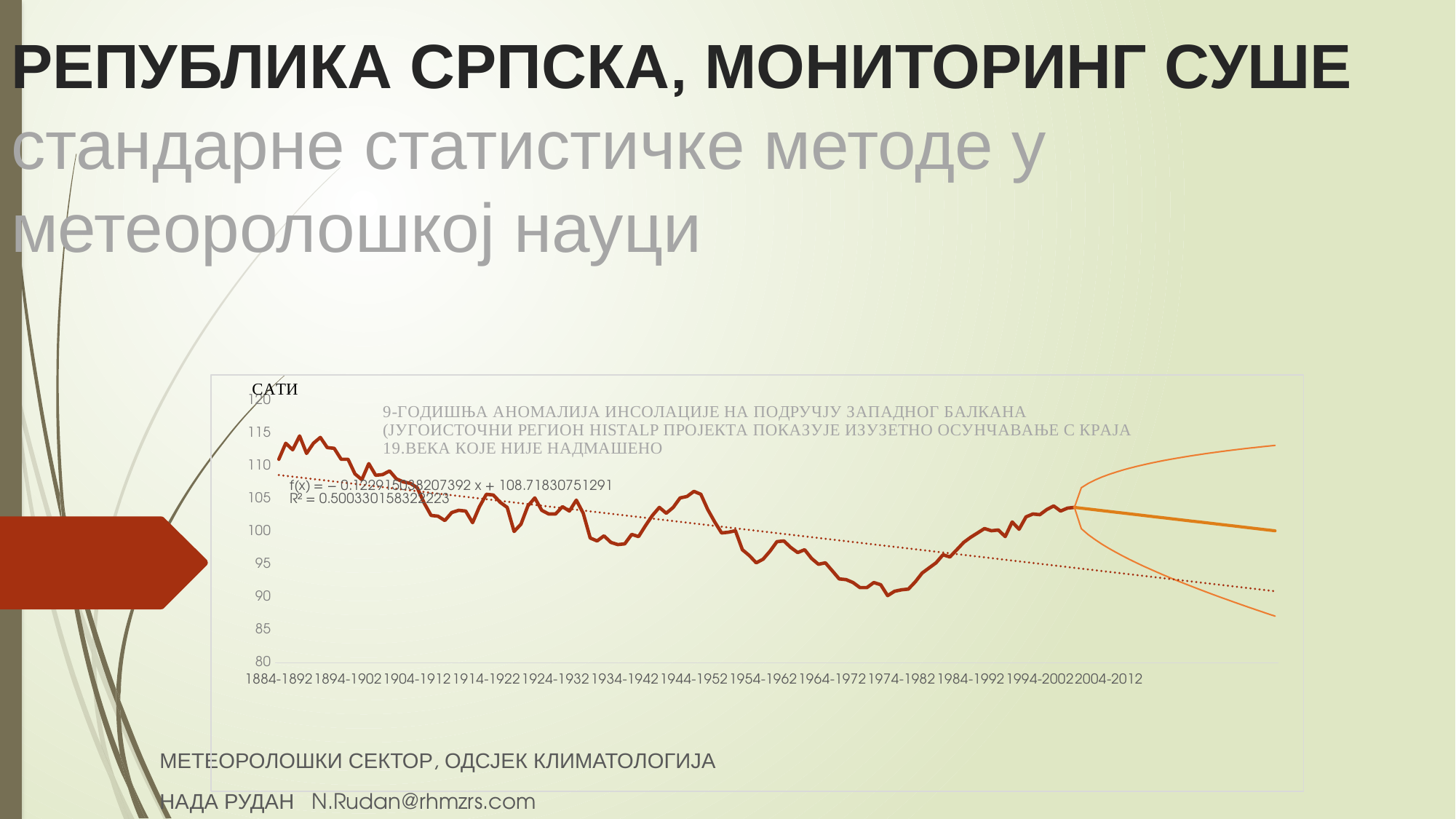

# РЕПУБЛИКА СРПСКА, МОНИТОРИНГ СУШЕ стандарне статистичке методе у метеоролошкој науци

### Chart

| Category |  |  |  |  |
|---|---|---|---|---|
| 1884-1892 | 111.0 | None | None | None |
| 1885-1893 | 113.44444444444444 | None | None | None |
| 1886-1894 | 112.44444444444444 | None | None | None |
| 1887-1895 | 114.55555555555556 | None | None | None |
| 1888-1896 | 111.88888888888889 | None | None | None |
| 1889-1897 | 113.44444444444444 | None | None | None |
| 1890-1898 | 114.33333333333333 | None | None | None |
| 1891-1899 | 112.77777777777777 | None | None | None |
| 1892-1900 | 112.66666666666667 | None | None | None |
| 1893-1901 | 111.0 | None | None | None |
| 1894-1902 | 111.0 | None | None | None |
| 1895-1903 | 108.77777777777777 | None | None | None |
| 1896-1904 | 107.88888888888889 | None | None | None |
| 1897-1905 | 110.33333333333333 | None | None | None |
| 1898-1906 | 108.55555555555556 | None | None | None |
| 1899-1907 | 108.66666666666667 | None | None | None |
| 1900-1908 | 109.22222222222223 | None | None | None |
| 1901-1909 | 108.0 | None | None | None |
| 1902-1910 | 107.55555555555556 | None | None | None |
| 1903-1911 | 107.33333333333333 | None | None | None |
| 1904-1912 | 106.66666666666667 | None | None | None |
| 1905-1913 | 104.33333333333333 | None | None | None |
| 1906-1914 | 102.44444444444444 | None | None | None |
| 1907-1915 | 102.33333333333333 | None | None | None |
| 1908-1916 | 101.66666666666667 | None | None | None |
| 1909-1917 | 102.88888888888889 | None | None | None |
| 1910-1918 | 103.22222222222223 | None | None | None |
| 1911-1919 | 103.11111111111111 | None | None | None |
| 1912-1920 | 101.33333333333333 | None | None | None |
| 1913-1921 | 103.77777777777777 | None | None | None |
| 1914-1922 | 105.66666666666667 | None | None | None |
| 1915-1923 | 105.55555555555556 | None | None | None |
| 1916-1924 | 104.44444444444444 | None | None | None |
| 1917-1925 | 103.66666666666667 | None | None | None |
| 1918-1926 | 100.0 | None | None | None |
| 1919-1927 | 101.11111111111111 | None | None | None |
| 1920-1928 | 103.88888888888889 | None | None | None |
| 1921-1929 | 105.11111111111111 | None | None | None |
| 1922-1930 | 103.22222222222223 | None | None | None |
| 1923-1931 | 102.66666666666667 | None | None | None |
| 1924-1932 | 102.66666666666667 | None | None | None |
| 1925-1933 | 103.77777777777777 | None | None | None |
| 1926-1934 | 103.11111111111111 | None | None | None |
| 1927-1935 | 104.77777777777777 | None | None | None |
| 1928-1936 | 102.77777777777777 | None | None | None |
| 1929-1937 | 99.0 | None | None | None |
| 1930-1938 | 98.55555555555556 | None | None | None |
| 1931-1939 | 99.33333333333333 | None | None | None |
| 1932-1940 | 98.33333333333333 | None | None | None |
| 1933-1941 | 98.0 | None | None | None |
| 1934-1942 | 98.11111111111111 | None | None | None |
| 1935-1943 | 99.55555555555556 | None | None | None |
| 1936-1944 | 99.22222222222223 | None | None | None |
| 1937-1945 | 100.88888888888889 | None | None | None |
| 1938-1946 | 102.44444444444444 | None | None | None |
| 1939-1947 | 103.66666666666667 | None | None | None |
| 1940-1948 | 102.77777777777777 | None | None | None |
| 1941-1949 | 103.66666666666667 | None | None | None |
| 1942-1950 | 105.11111111111111 | None | None | None |
| 1943-1951 | 105.33333333333333 | None | None | None |
| 1944-1952 | 106.11111111111111 | None | None | None |
| 1945-1953 | 105.66666666666667 | None | None | None |
| 1946-1954 | 103.33333333333333 | None | None | None |
| 1947-1955 | 101.44444444444444 | None | None | None |
| 1948-1956 | 99.77777777777777 | None | None | None |
| 1949-1957 | 99.88888888888889 | None | None | None |
| 1950-1958 | 100.11111111111111 | None | None | None |
| 1951-1959 | 97.22222222222223 | None | None | None |
| 1952-1960 | 96.33333333333333 | None | None | None |
| 1953-1961 | 95.22222222222223 | None | None | None |
| 1954-1962 | 95.77777777777777 | None | None | None |
| 1955-1963 | 97.0 | None | None | None |
| 1956-1964 | 98.44444444444444 | None | None | None |
| 1957-1965 | 98.55555555555556 | None | None | None |
| 1958-1966 | 97.55555555555556 | None | None | None |
| 1959-1967 | 96.77777777777777 | None | None | None |
| 1960-1968 | 97.22222222222223 | None | None | None |
| 1961-1969 | 95.88888888888889 | None | None | None |
| 1962-1970 | 95.0 | None | None | None |
| 1963-1971 | 95.22222222222223 | None | None | None |
| 1964-1972 | 94.0 | None | None | None |
| 1965-1973 | 92.77777777777777 | None | None | None |
| 1966-1974 | 92.66666666666667 | None | None | None |
| 1967-1975 | 92.22222222222223 | None | None | None |
| 1968-1976 | 91.44444444444444 | None | None | None |
| 1969-1977 | 91.44444444444444 | None | None | None |
| 1970-1978 | 92.22222222222223 | None | None | None |
| 1971-1979 | 91.88888888888889 | None | None | None |
| 1972-1980 | 90.22222222222223 | None | None | None |
| 1973-1981 | 90.88888888888889 | None | None | None |
| 1974-1982 | 91.11111111111111 | None | None | None |
| 1975-1983 | 91.22222222222223 | None | None | None |
| 1976-1984 | 92.33333333333333 | None | None | None |
| 1977-1985 | 93.66666666666667 | None | None | None |
| 1978-1986 | 94.44444444444444 | None | None | None |
| 1979-1987 | 95.22222222222223 | None | None | None |
| 1980-1988 | 96.44444444444444 | None | None | None |
| 1981-1989 | 96.11111111111111 | None | None | None |
| 1982-1990 | 97.22222222222223 | None | None | None |
| 1983-1991 | 98.33333333333333 | None | None | None |
| 1984-1992 | 99.11111111111111 | None | None | None |
| 1985-1993 | 99.77777777777777 | None | None | None |
| 1986-1994 | 100.44444444444444 | None | None | None |
| 1987-1995 | 100.11111111111111 | None | None | None |
| 1988-1996 | 100.22222222222223 | None | None | None |
| 1989-1997 | 99.22222222222223 | None | None | None |
| 1990-1998 | 101.44444444444444 | None | None | None |
| 1991-1999 | 100.33333333333333 | None | None | None |
| 1992-2000 | 102.22222222222223 | None | None | None |
| 1993-2001 | 102.66666666666667 | None | None | None |
| 1994-2002 | 102.55555555555556 | None | None | None |
| 1995-2003 | 103.33333333333333 | None | None | None |
| 1996-2004 | 103.88888888888889 | None | None | None |
| 1997-2005 | 103.11111111111111 | None | None | None |
| 1998-2006 | 103.55555555555556 | None | None | None |
| 1999-2007 | 103.66666666666667 | 103.66666666666667 | 103.66666666666667 | 103.66666666666667 |
| 2000-2008 | None | 103.54375162845928 | 100.42248975211831 | 106.66501350480024 |
| 2001-2009 | None | 103.42083659025188 | 99.51738568904027 | 107.3242874914635 |
| 2002-2010 | None | 103.29792155204449 | 98.74311916159787 | 107.8527239424911 |
| 2003-2011 | None | 103.17500651383709 | 98.04956186787749 | 108.3004511597967 |
| 2004-2012 | None | 103.0520914756297 | 97.41216040946807 | 108.69202254179132 |
| 2005-2013 | None | 102.9291764374223 | 96.81671677396879 | 109.0416361008758 |
| 2006-2014 | None | 102.8062613992149 | 96.25414537290546 | 109.35837742552435 |
| 2007-2015 | None | 102.68334636100751 | 95.71821708939802 | 109.648475632617 |
| 2008-2016 | None | 102.56043132280011 | 95.2044414733014 | 109.91642117229883 |
МЕТЕОРОЛОШКИ СЕКТОР, ОДСЈЕК КЛИМАТОЛОГИЈА
НАДА РУДАН   N.Rudan@rhmzrs.com